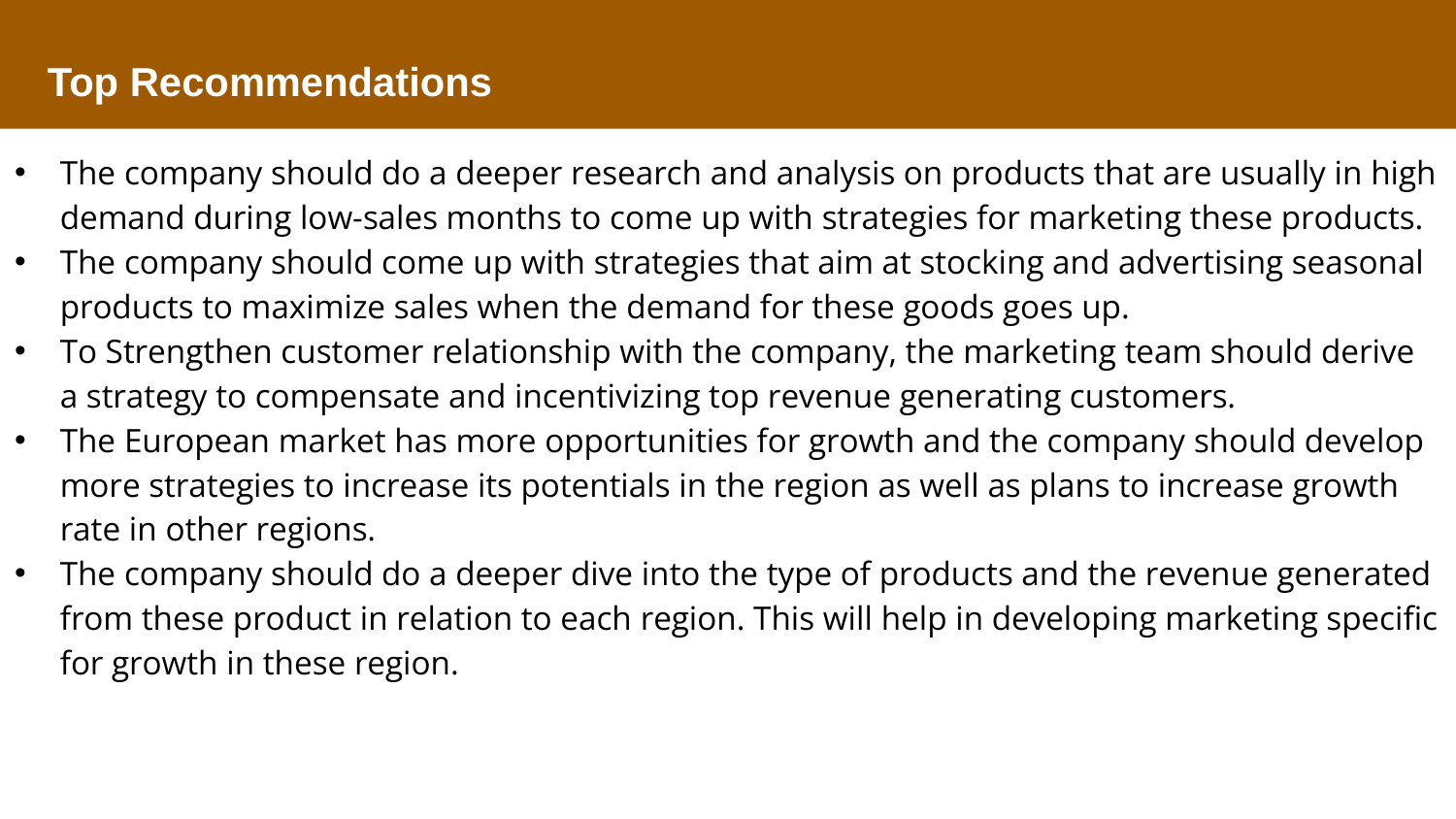

Top Recommendations
The company should do a deeper research and analysis on products that are usually in high demand during low-sales months to come up with strategies for marketing these products.
The company should come up with strategies that aim at stocking and advertising seasonal products to maximize sales when the demand for these goods goes up.
To Strengthen customer relationship with the company, the marketing team should derive a strategy to compensate and incentivizing top revenue generating customers.
The European market has more opportunities for growth and the company should develop more strategies to increase its potentials in the region as well as plans to increase growth rate in other regions.
The company should do a deeper dive into the type of products and the revenue generated from these product in relation to each region. This will help in developing marketing specific for growth in these region.